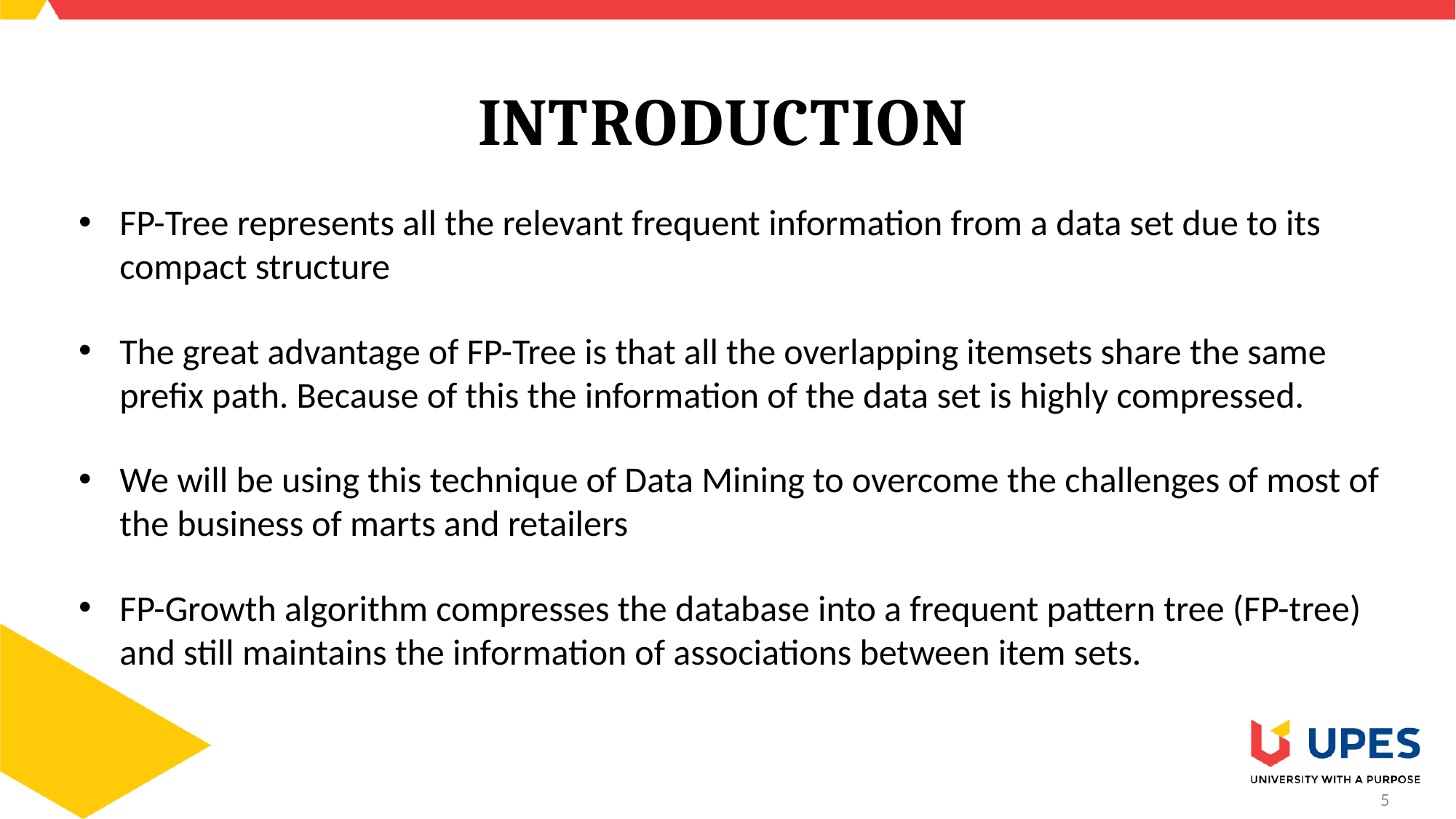

# INTRODUCTION
FP-Tree represents all the relevant frequent information from a data set due to its compact structure

The great advantage of FP-Tree is that all the overlapping itemsets share the same prefix path. Because of this the information of the data set is highly compressed.

We will be using this technique of Data Mining to overcome the challenges of most of the business of marts and retailers

FP-Growth algorithm compresses the database into a frequent pattern tree (FP-tree) and still maintains the information of associations between item sets.